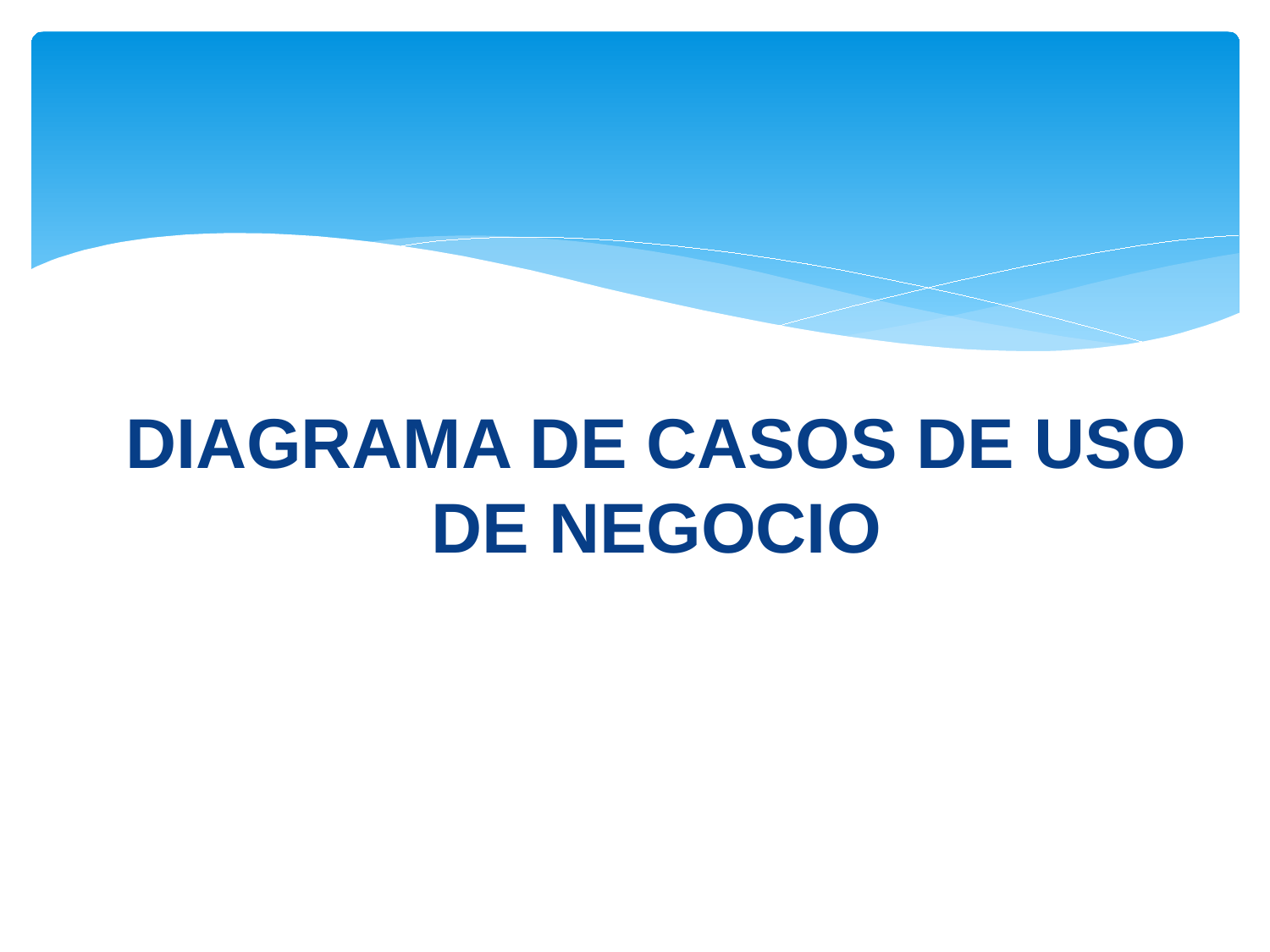

DIAGRAMA DE CASOS DE USO DE NEGOCIO